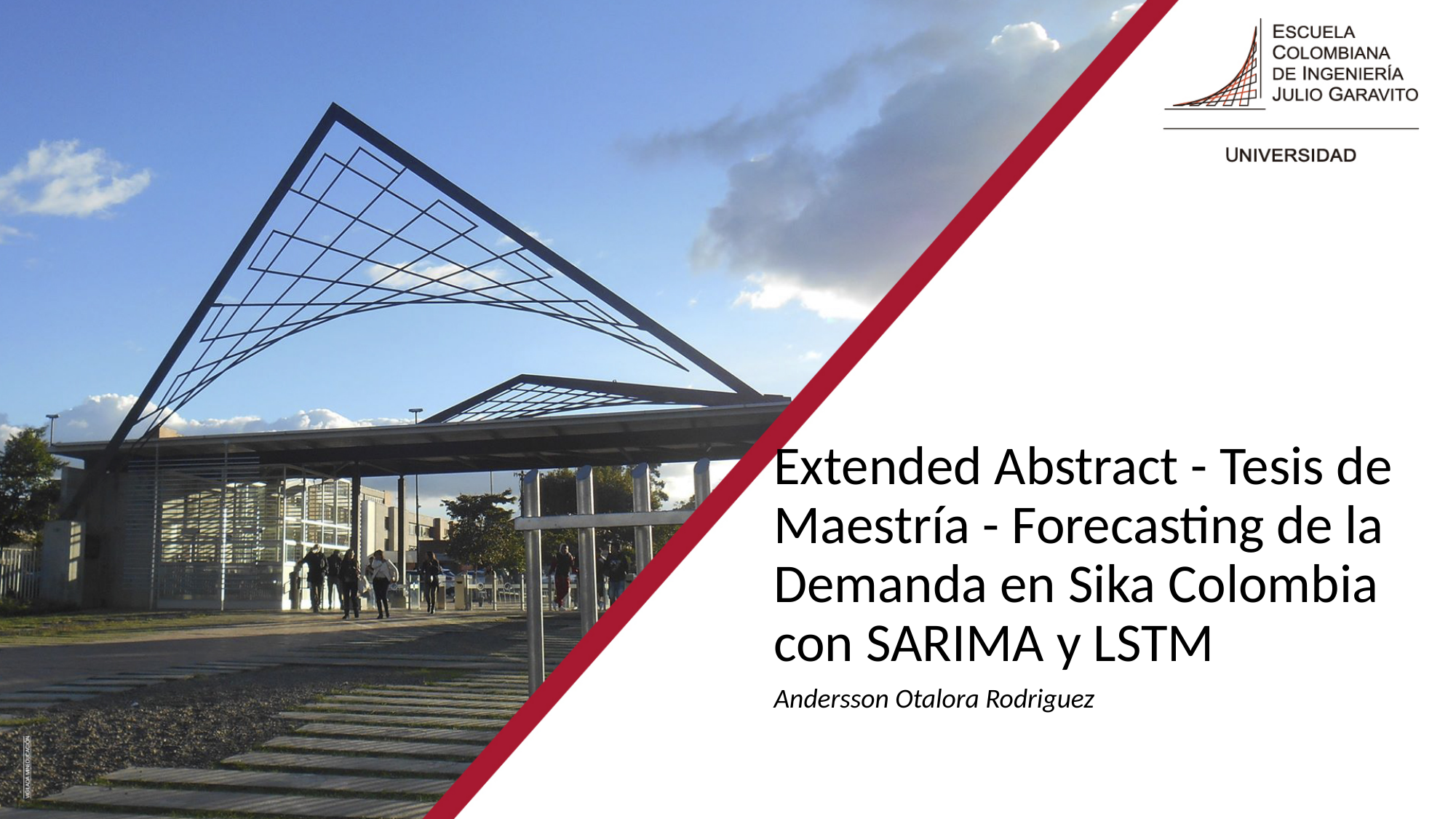

# Extended Abstract - Tesis de Maestría - Forecasting de la Demanda en Sika Colombia con SARIMA y LSTM
Andersson Otalora Rodriguez